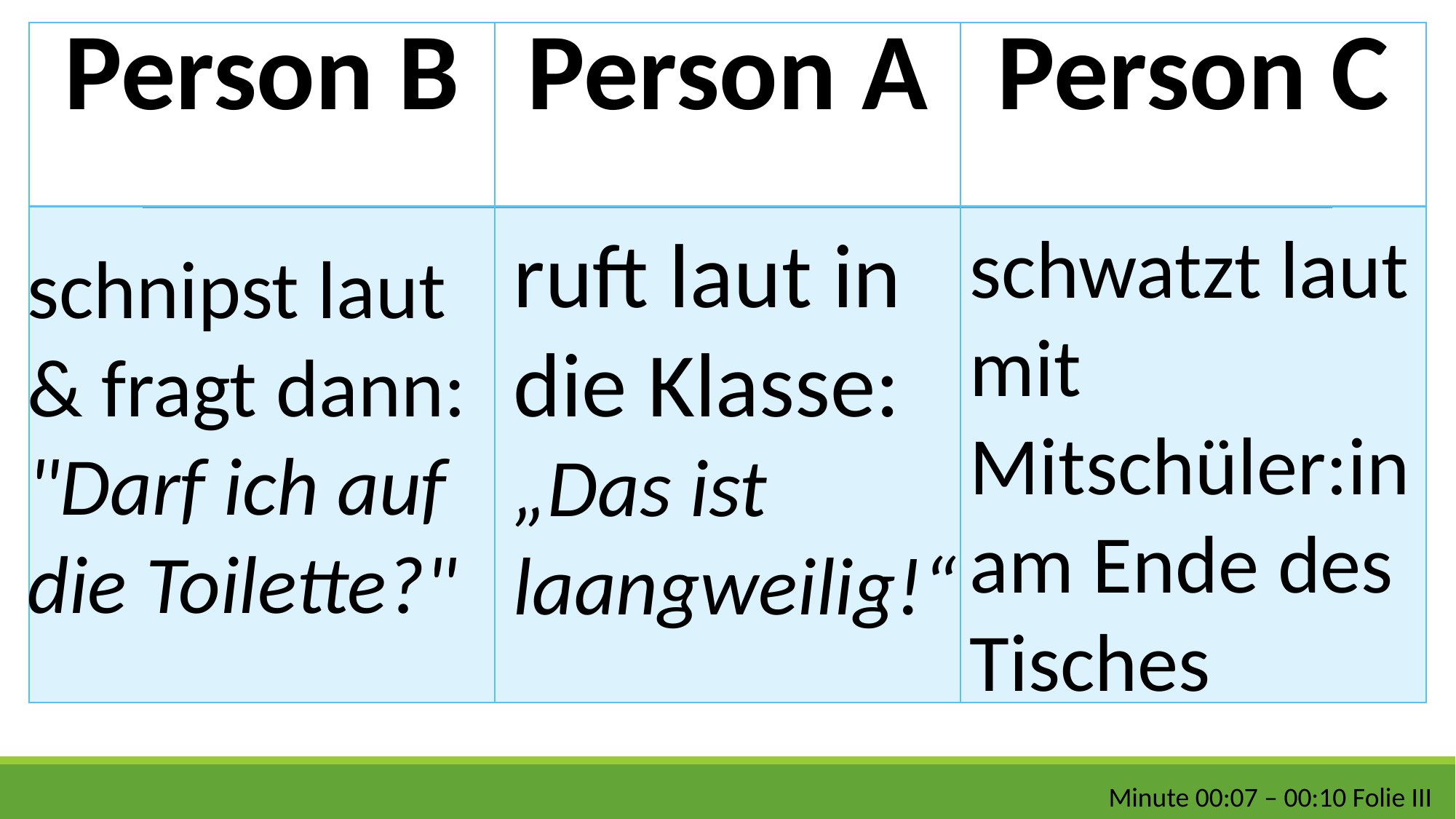

| Person B | Person A | Person C |
| --- | --- | --- |
|  |  |  |
ruft laut in die Klasse:
„Das ist laangweilig!“
schwatzt laut mit Mitschüler:in am Ende des Tisches
schnipst laut & fragt dann:
"Darf ich auf die Toilette?"
Minute 00:07 – 00:10 Folie III